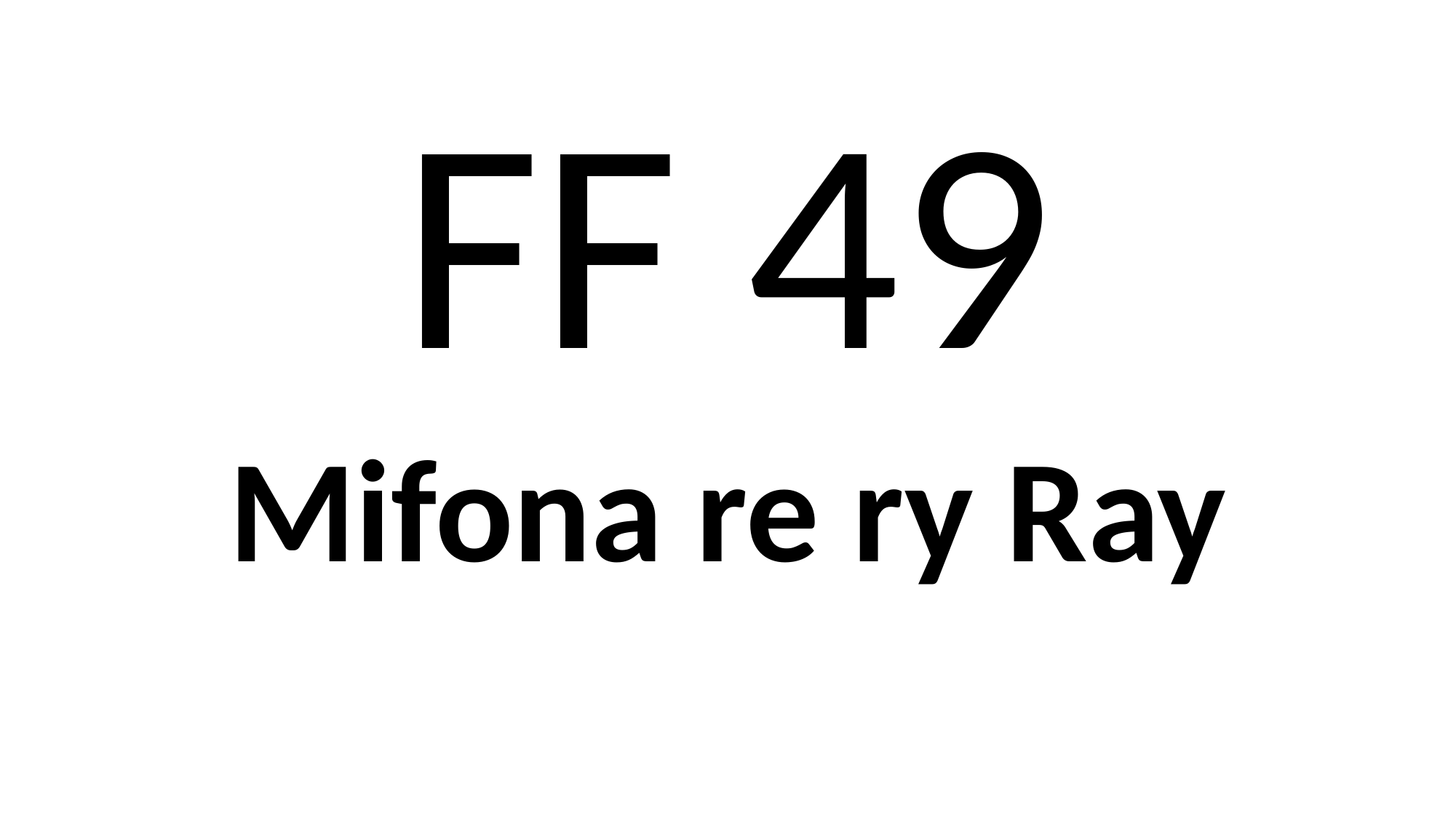

# FF 49
Mifona re ry Ray